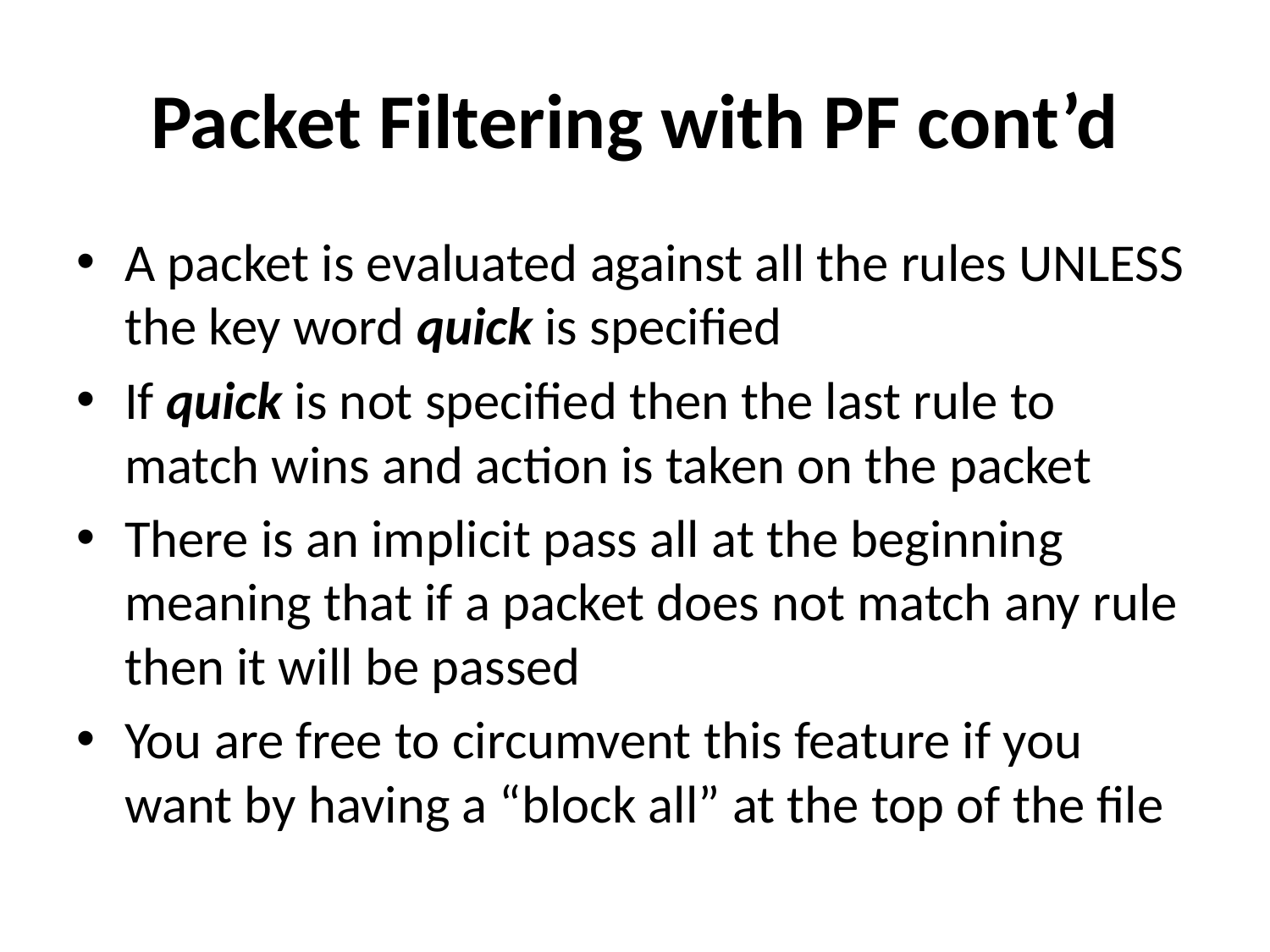

# Packet Filtering with PF cont’d
A packet is evaluated against all the rules UNLESS the key word quick is specified
If quick is not specified then the last rule to match wins and action is taken on the packet
There is an implicit pass all at the beginning meaning that if a packet does not match any rule then it will be passed
You are free to circumvent this feature if you want by having a “block all” at the top of the file